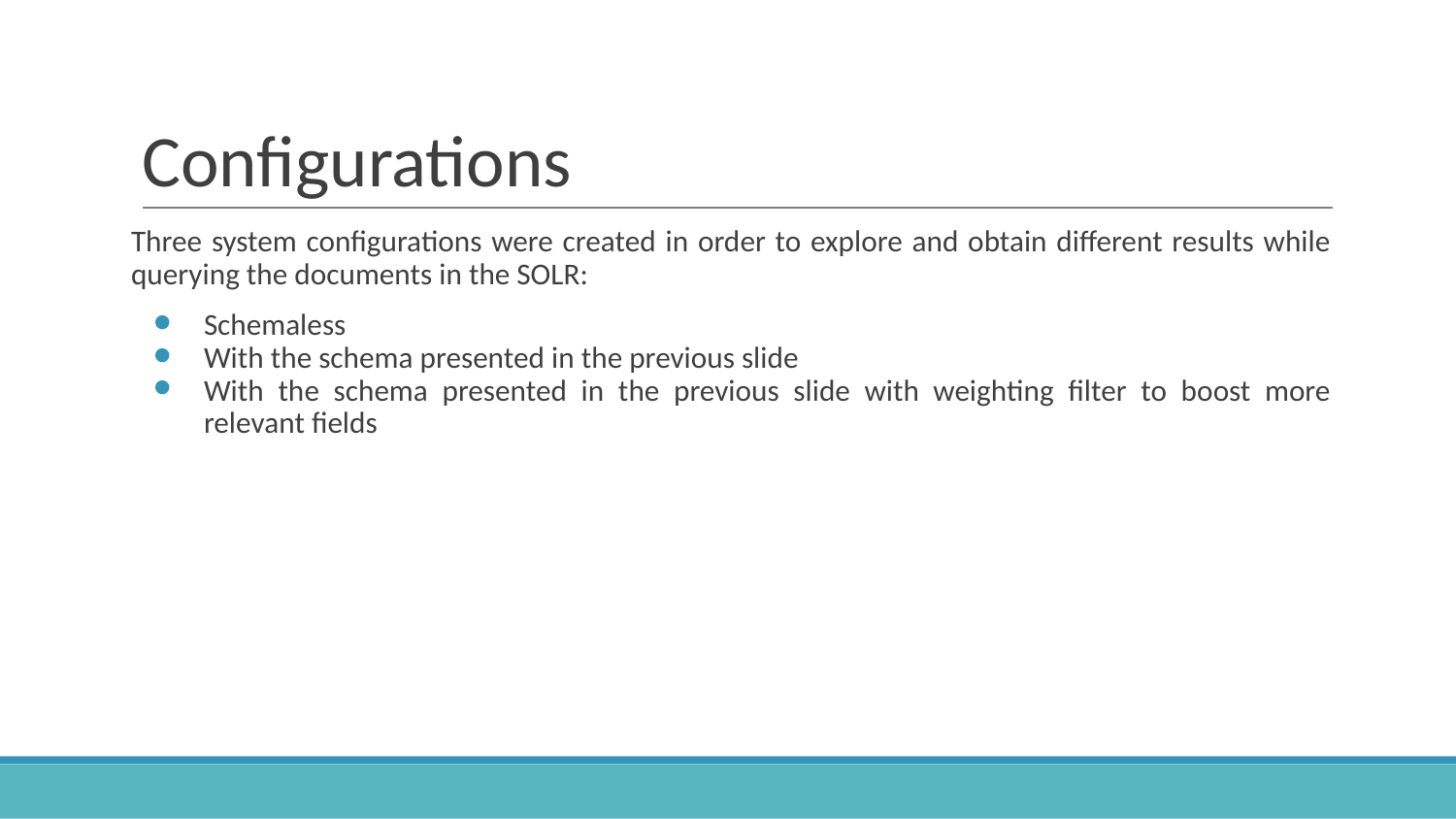

# Configurations
Three system configurations were created in order to explore and obtain different results while querying the documents in the SOLR:
Schemaless
With the schema presented in the previous slide
With the schema presented in the previous slide with weighting filter to boost more relevant fields